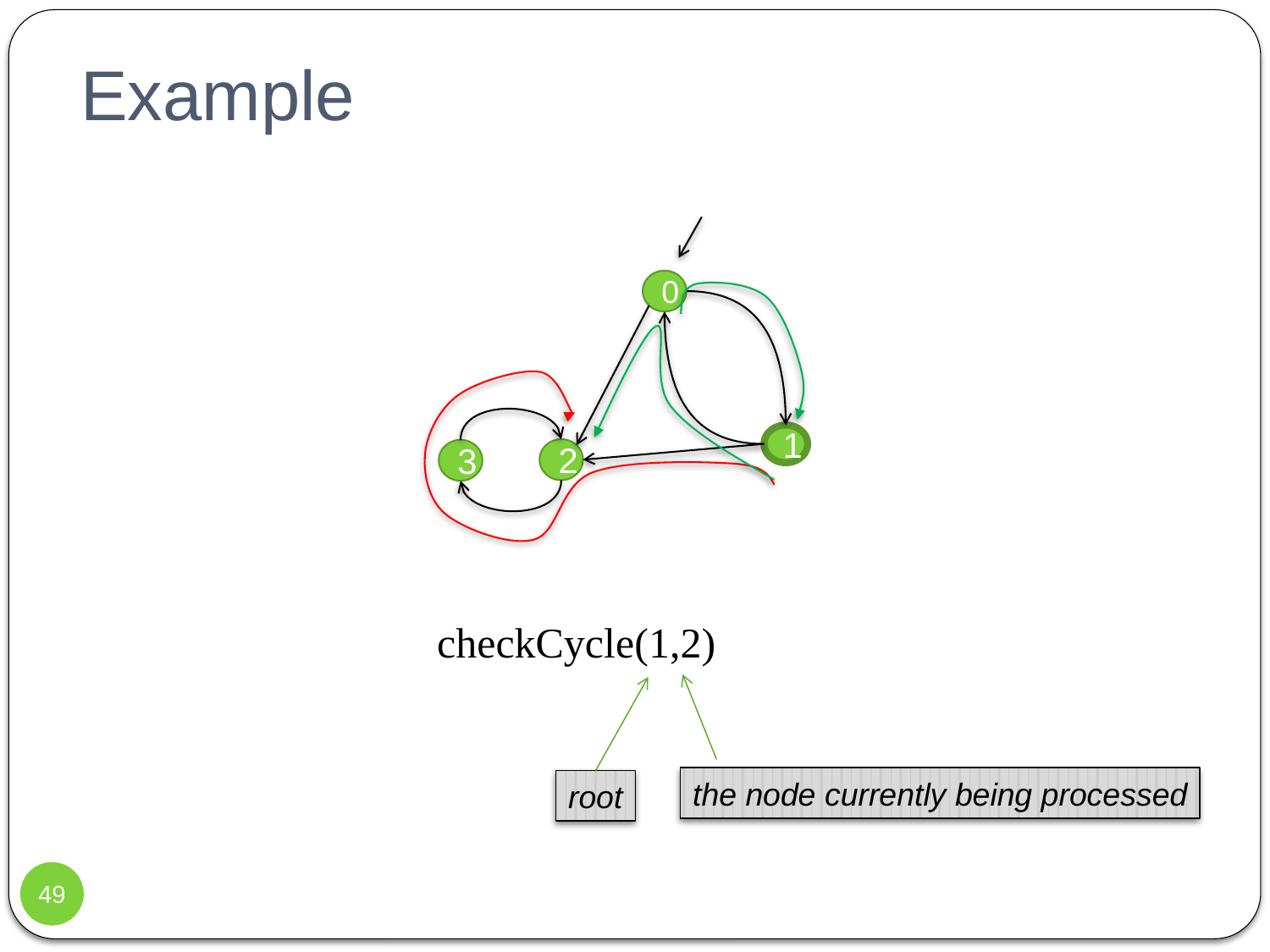

# Example
0

1
2
3
checkCycle(1,2)
the node currently being processed
root
49